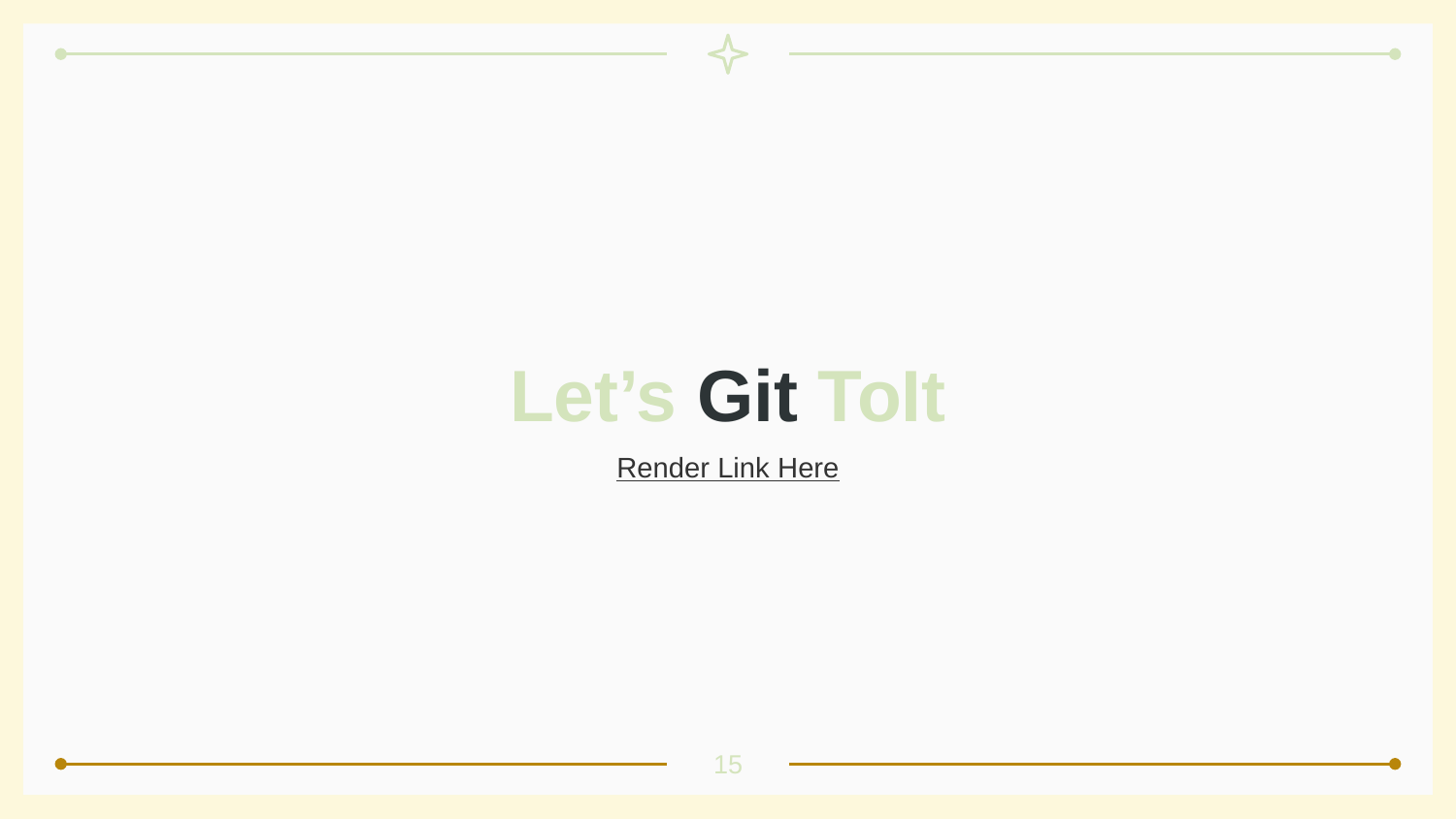

# Let’s Git ToIt
Render Link Here
15